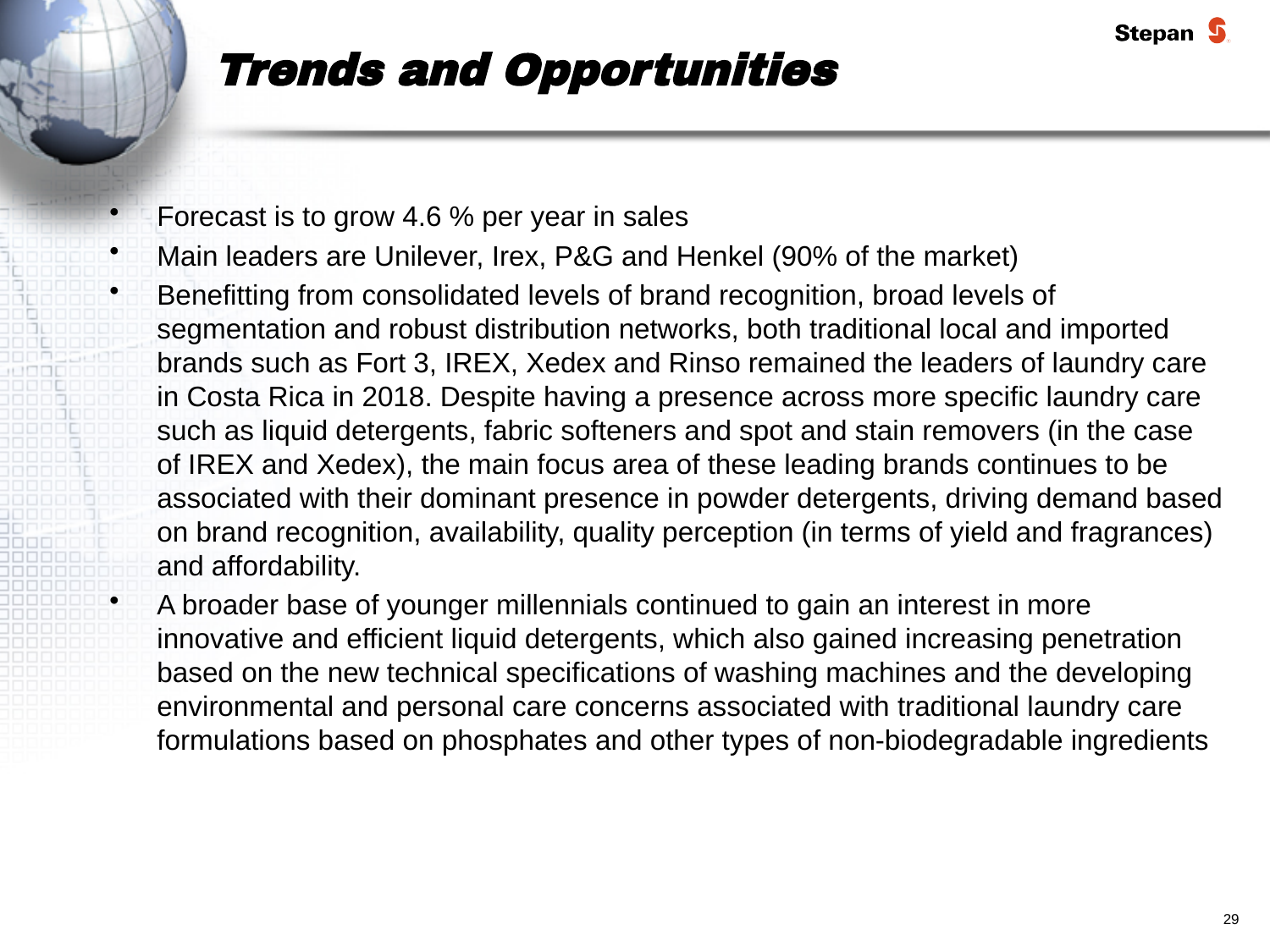

# Trends and Opportunities
Forecast is to grow 4.6 % per year in sales
Main leaders are Unilever, Irex, P&G and Henkel (90% of the market)
Benefitting from consolidated levels of brand recognition, broad levels of segmentation and robust distribution networks, both traditional local and imported brands such as Fort 3, IREX, Xedex and Rinso remained the leaders of laundry care in Costa Rica in 2018. Despite having a presence across more specific laundry care such as liquid detergents, fabric softeners and spot and stain removers (in the case of IREX and Xedex), the main focus area of these leading brands continues to be associated with their dominant presence in powder detergents, driving demand based on brand recognition, availability, quality perception (in terms of yield and fragrances) and affordability.
A broader base of younger millennials continued to gain an interest in more innovative and efficient liquid detergents, which also gained increasing penetration based on the new technical specifications of washing machines and the developing environmental and personal care concerns associated with traditional laundry care formulations based on phosphates and other types of non-biodegradable ingredients

29